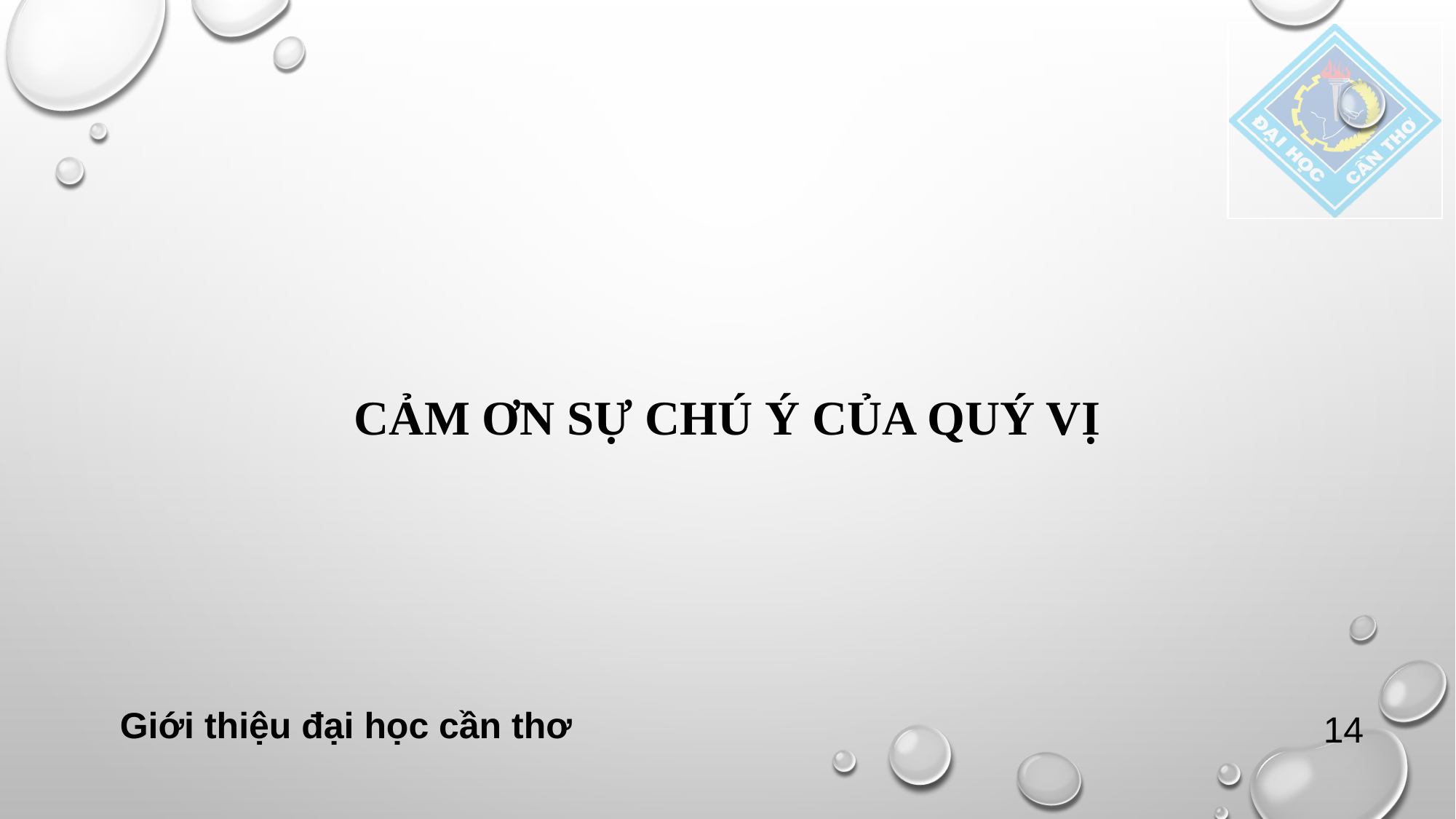

# Cảm ơn sự chú ý của quý vị
14
Giới thiệu đại học cần thơ